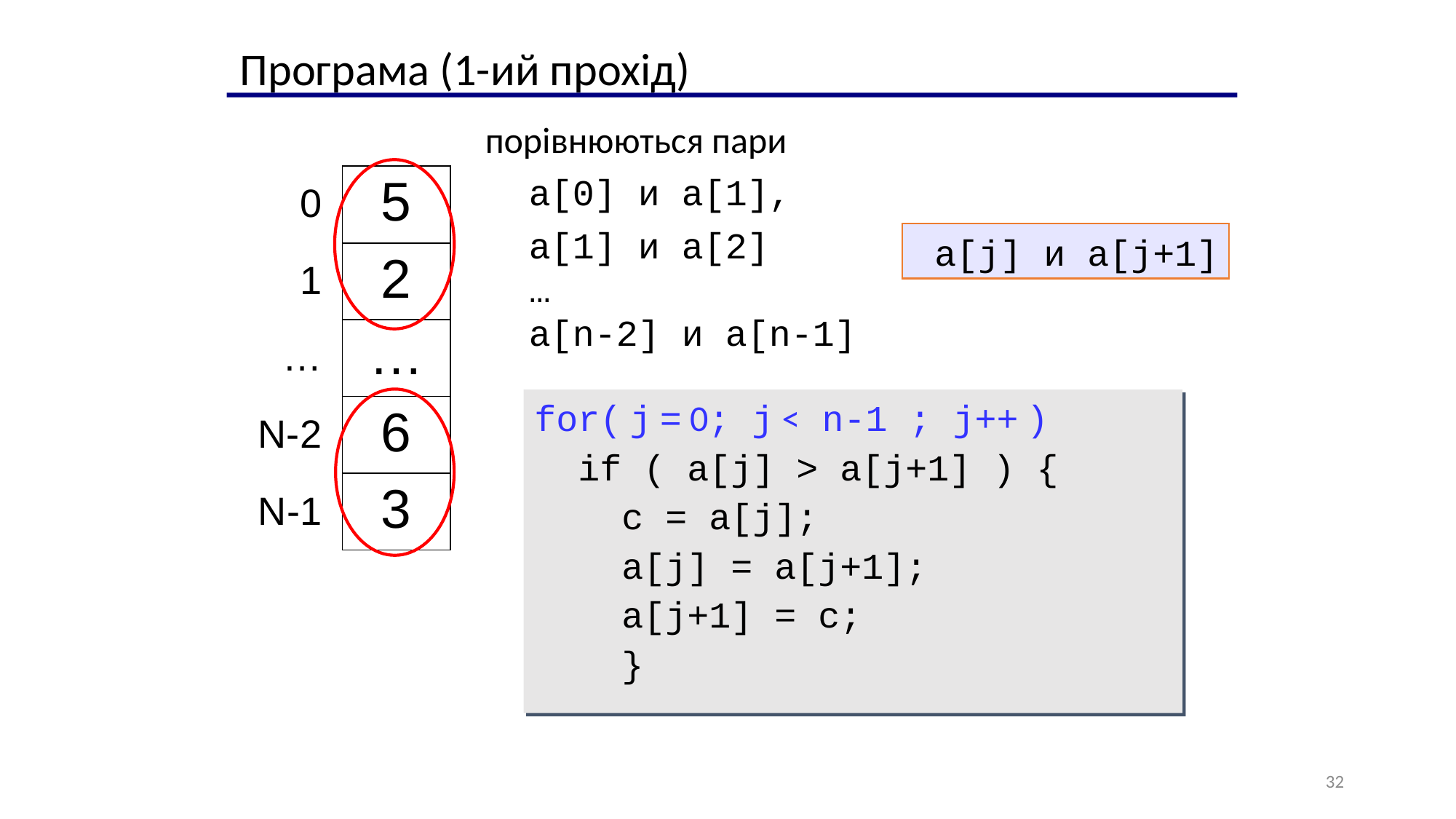

Програма (1-ий прохід)

порівнюються пари
  a[0] и a[1],
  a[1] и a[2]
  …
  a[n-2] и a[n-1]

| 0 |
| --- |
| 1 |
| … |
| N-2 |
| N-1 |
| 5 |
| --- |
| 2 |
| … |
| 6 |
| 3 |
 a[j] и a[j+1]

for( j = 0; j < n-1 ; j++ )
  if ( a[j] > a[j+1] ) {
    c = a[j];
    a[j] = a[j+1];
    a[j+1] = c;
    }
32